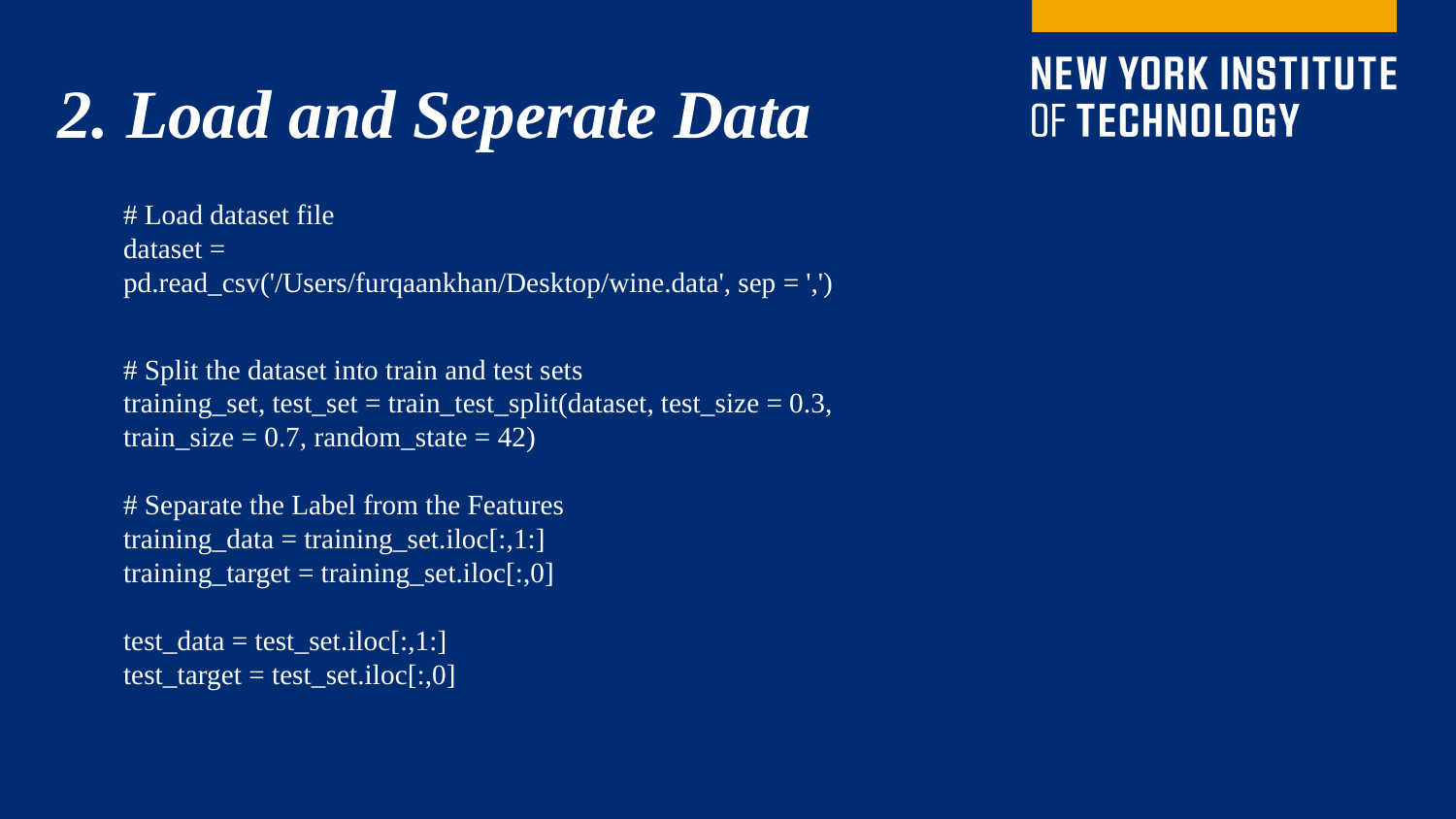

2. Load and Seperate Data
# Load dataset file
dataset = pd.read_csv('/Users/furqaankhan/Desktop/wine.data', sep = ',')

# Split the dataset into train and test sets
training_set, test_set = train_test_split(dataset, test_size = 0.3, train_size = 0.7, random_state = 42)

# Separate the Label from the Features
training_data = training_set.iloc[:,1:]
training_target = training_set.iloc[:,0]

test_data = test_set.iloc[:,1:]
test_target = test_set.iloc[:,0]